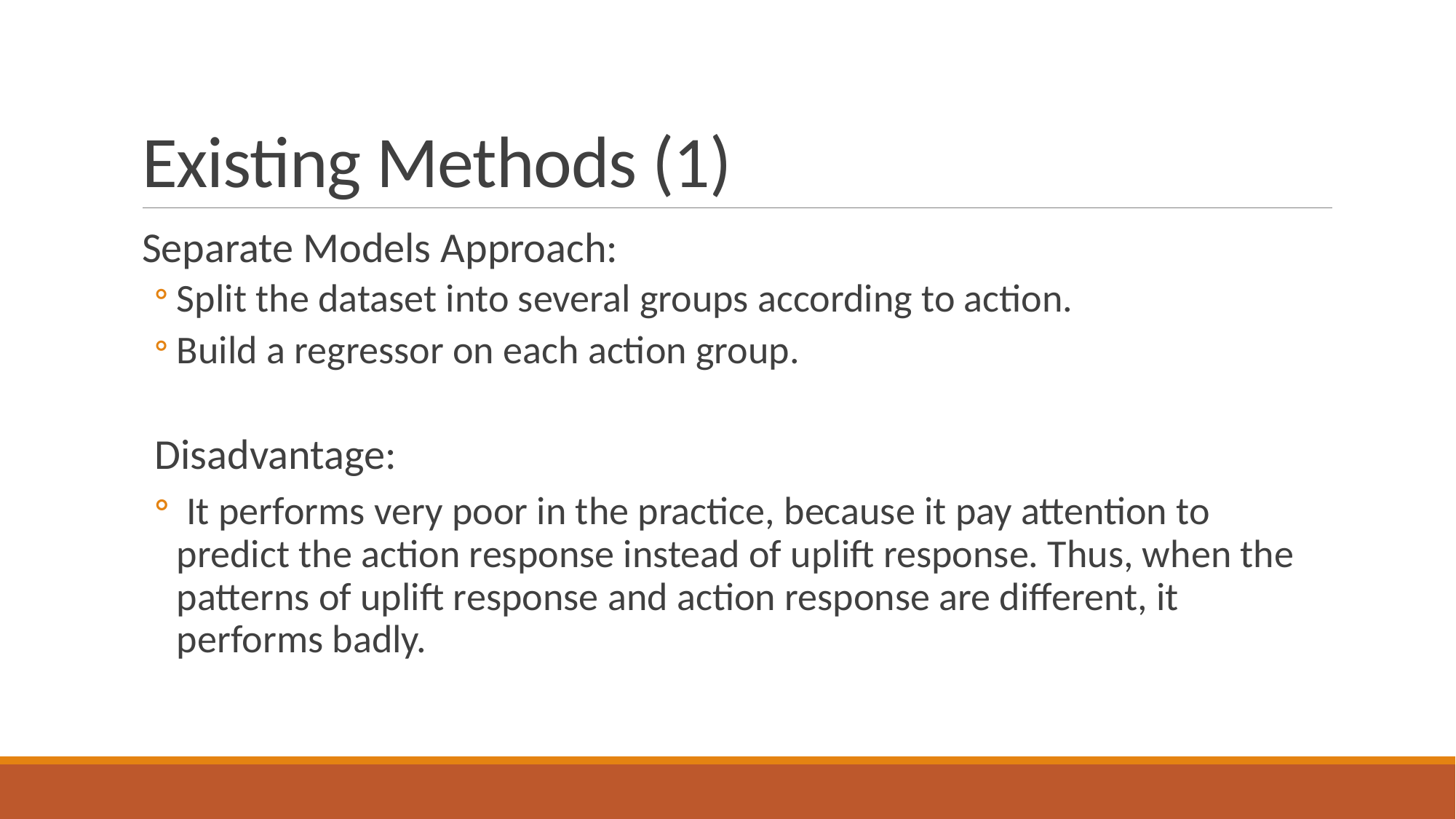

# Existing Methods (1)
Separate Models Approach:
Split the dataset into several groups according to action.
Build a regressor on each action group.

Disadvantage:
 It performs very poor in the practice, because it pay attention to predict the action response instead of uplift response. Thus, when the patterns of uplift response and action response are different, it performs badly.